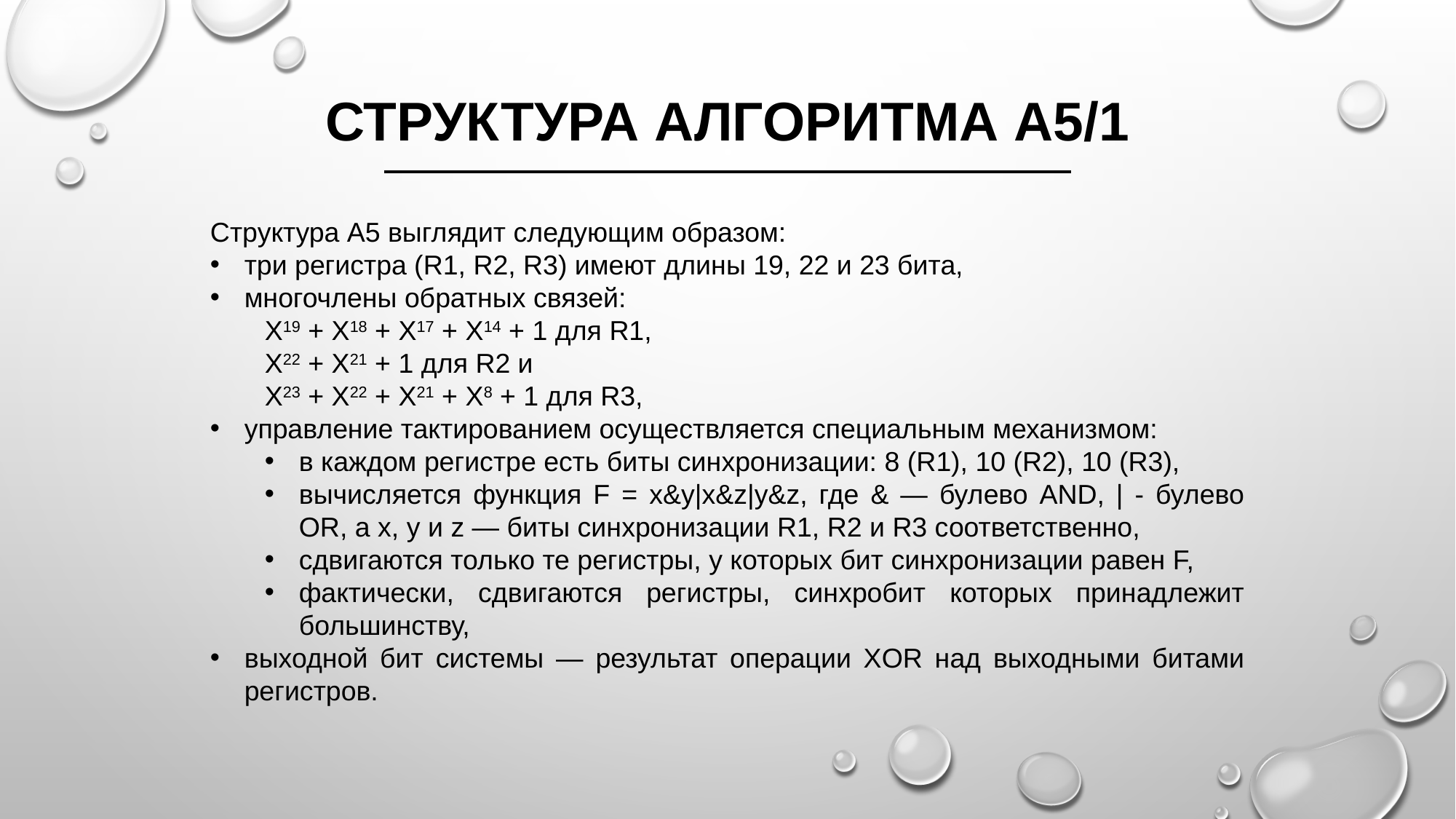

# Структура алгоритма А5/1
Структура А5 выглядит следующим образом:
три регистра (R1, R2, R3) имеют длины 19, 22 и 23 бита,
многочлены обратных связей:
X19 + X18 + X17 + X14 + 1 для R1,
X22 + X21 + 1 для R2 и
X23 + X22 + X21 + X8 + 1 для R3,
управление тактированием осуществляется специальным механизмом:
в каждом регистре есть биты синхронизации: 8 (R1), 10 (R2), 10 (R3),
вычисляется функция F = x&y|x&z|y&z, где & — булево AND, | - булево OR, а x, y и z — биты синхронизации R1, R2 и R3 соответственно,
сдвигаются только те регистры, у которых бит синхронизации равен F,
фактически, сдвигаются регистры, синхробит которых принадлежит большинству,
выходной бит системы — результат операции XOR над выходными битами регистров.